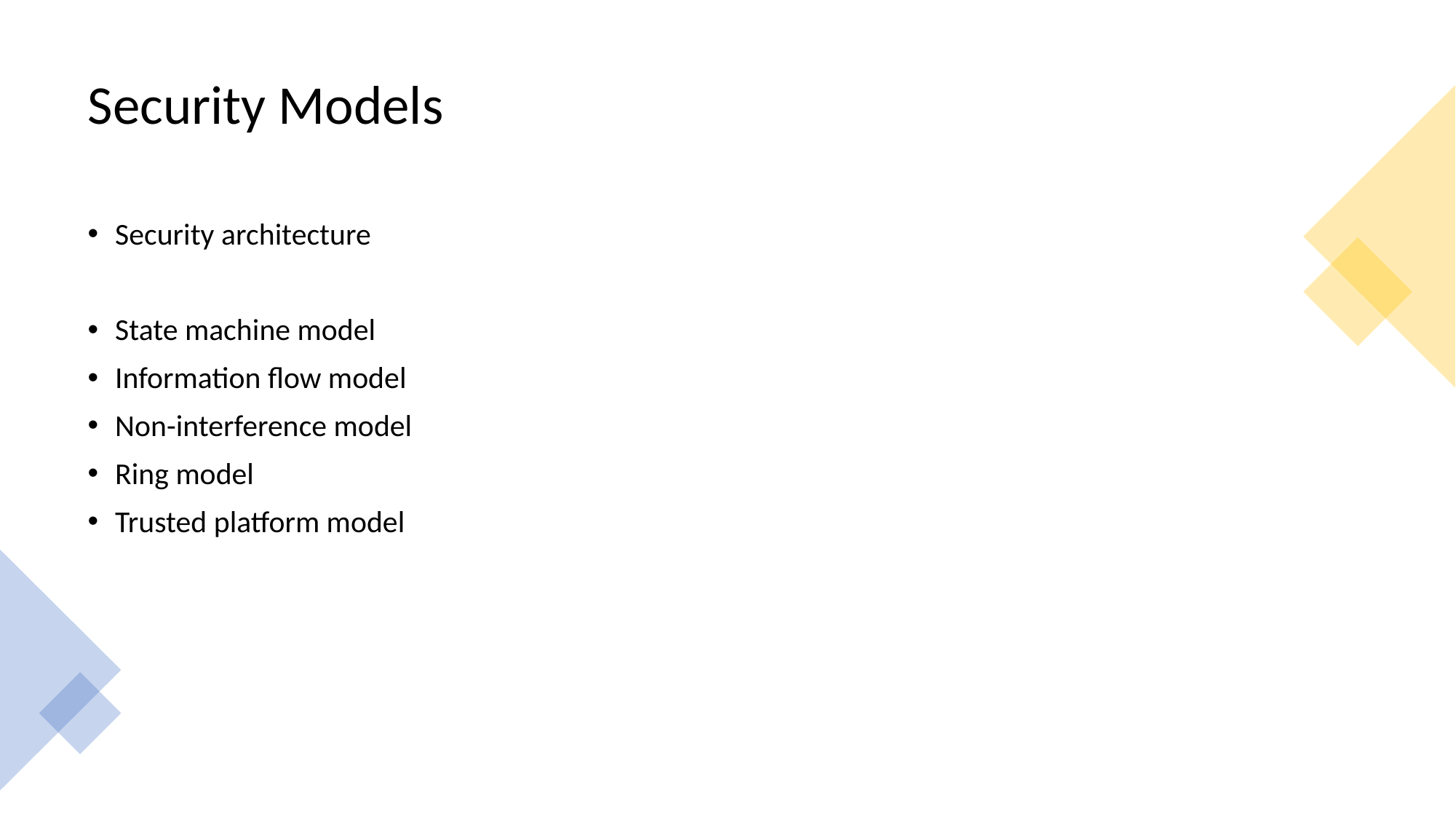

# Security Models

Security architecture

State machine model
Information flow model
Non-interference model
Ring model
Trusted platform model